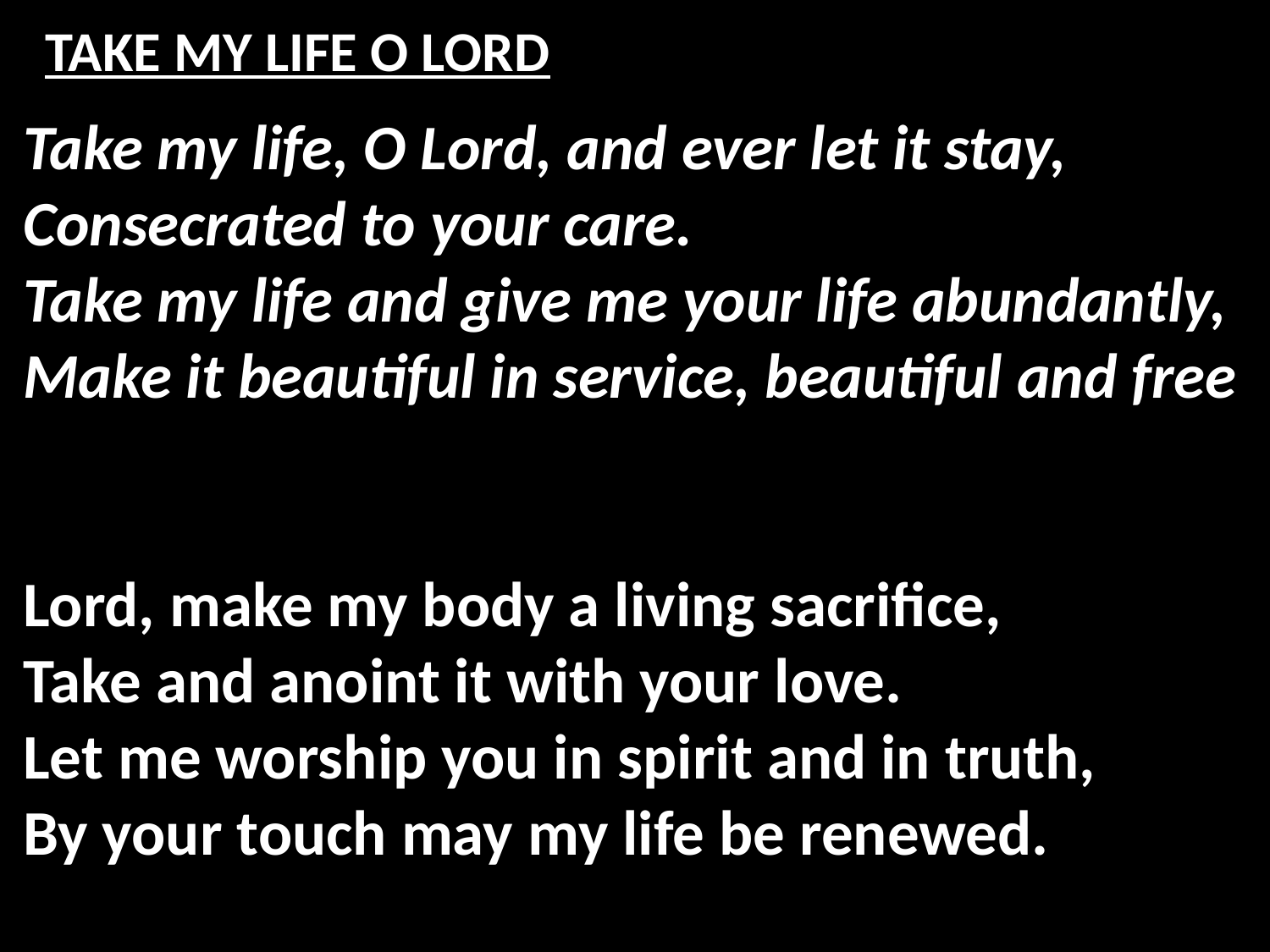

# TAKE MY LIFE O LORD
Take my life, O Lord, and ever let it stay,
Consecrated to your care.
Take my life and give me your life abundantly,
Make it beautiful in service, beautiful and free

Lord, make my body a living sacrifice,
Take and anoint it with your love.
Let me worship you in spirit and in truth,
By your touch may my life be renewed.